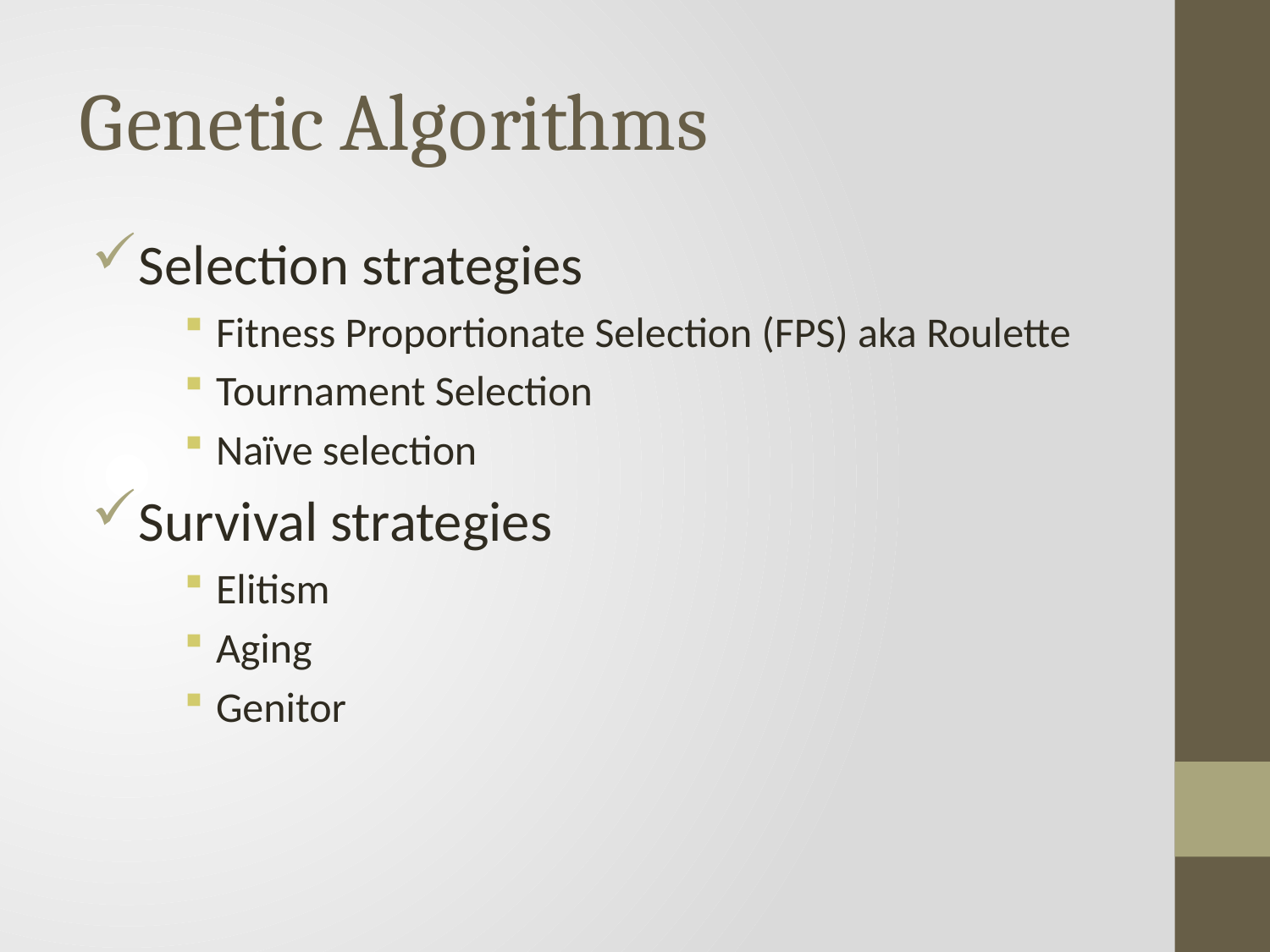

# Genetic Algorithms
Selection strategies
Fitness Proportionate Selection (FPS) aka Roulette
Tournament Selection
Naïve selection
Survival strategies
Elitism
Aging
Genitor